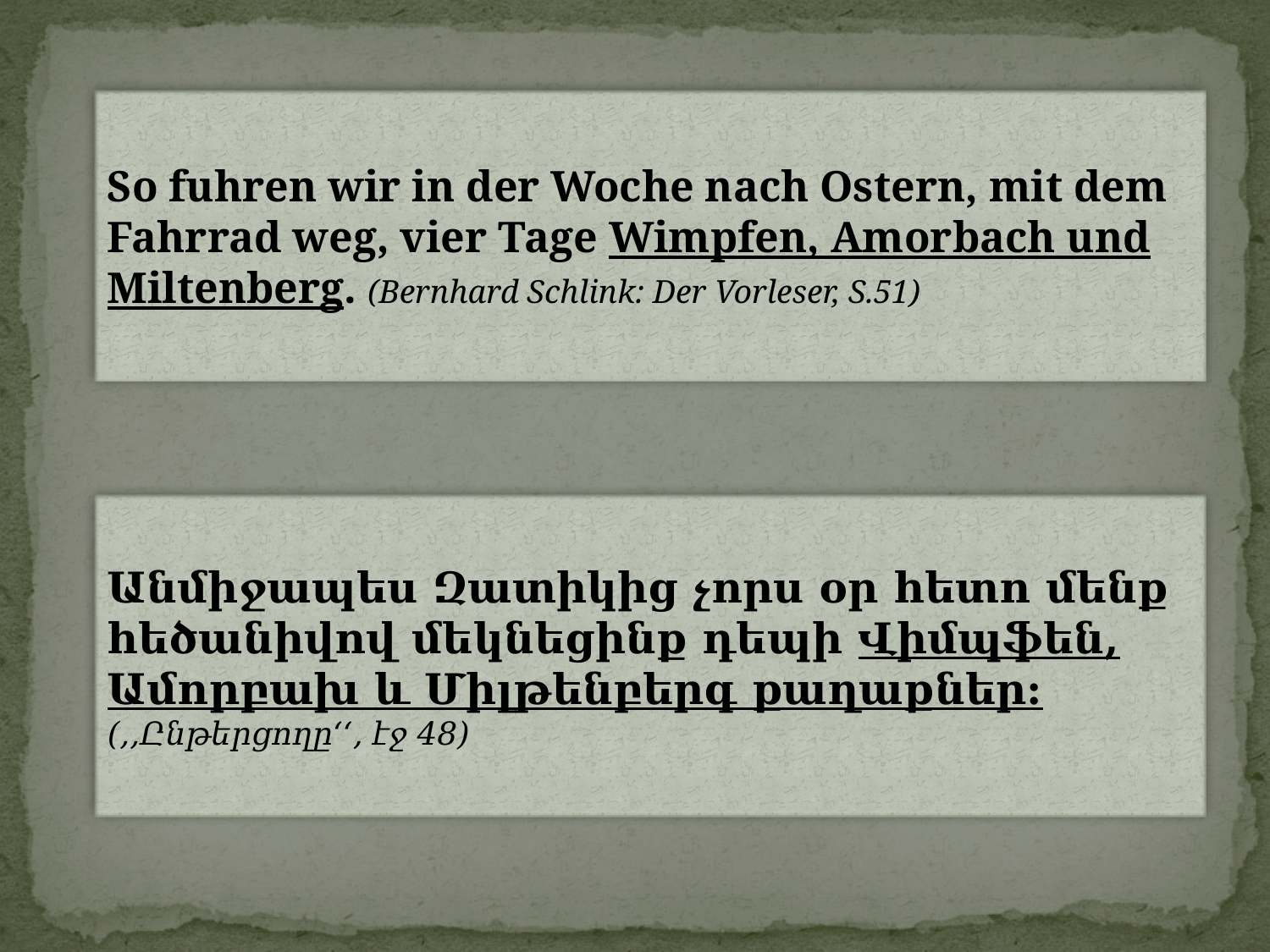

So fuhren wir in der Woche nach Ostern, mit dem Fahrrad weg, vier Tage Wimpfen, Amorbach und Miltenberg. (Bernhard Schlink: Der Vorleser, S.51)
Անմիջապես Զատիկից չորս օր հետո մենք հեծանիվով մեկնեցինք դեպի Վիմպֆեն, Ամորբախ և Միլթենբերգ քաղաքներ: (,,Ընթերցողը‘‘, էջ 48)